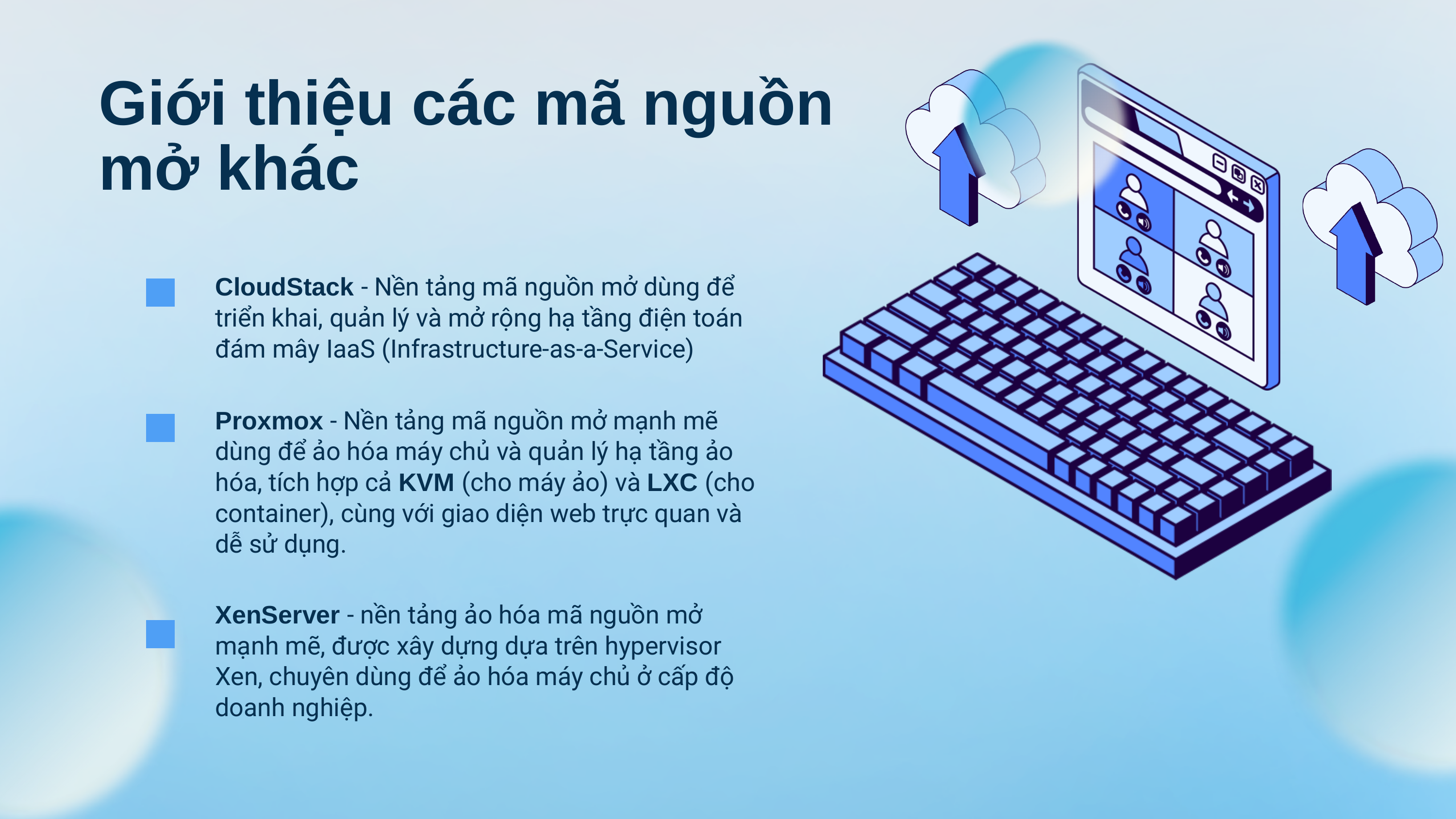

Giới thiệu các mã nguồn mở khác

CloudStack - Nền tảng mã nguồn mở dùng để triển khai, quản lý và mở rộng hạ tầng điện toán đám mây IaaS (Infrastructure-as-a-Service)

Proxmox - Nền tảng mã nguồn mở mạnh mẽ dùng để ảo hóa máy chủ và quản lý hạ tầng ảo hóa, tích hợp cả KVM (cho máy ảo) và LXC (cho container), cùng với giao diện web trực quan và dễ sử dụng.

XenServer - nền tảng ảo hóa mã nguồn mở mạnh mẽ, được xây dựng dựa trên hypervisor Xen, chuyên dùng để ảo hóa máy chủ ở cấp độ doanh nghiệp.